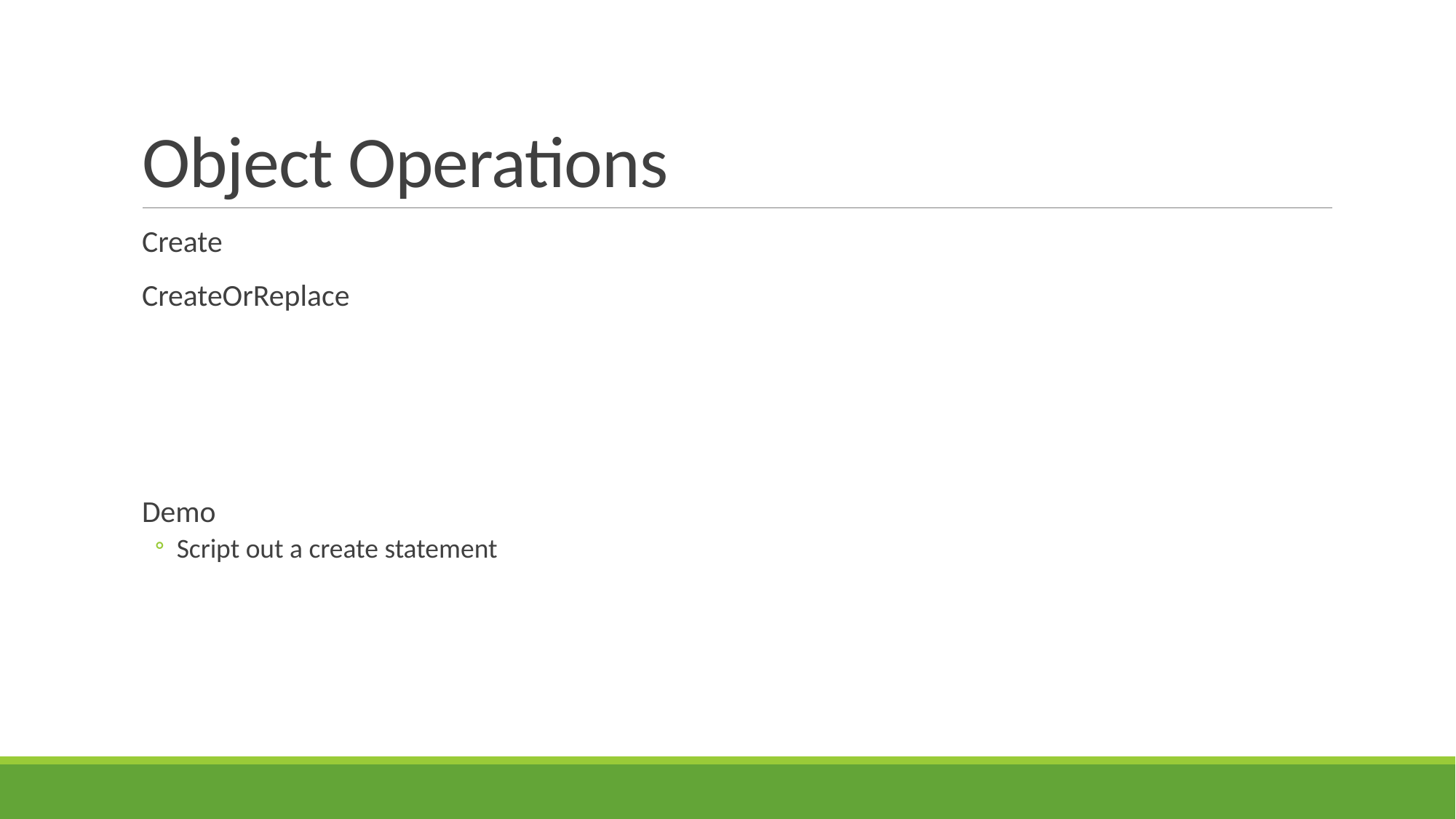

# Object Operations
Create
CreateOrReplace

Demo
Script out a create statement